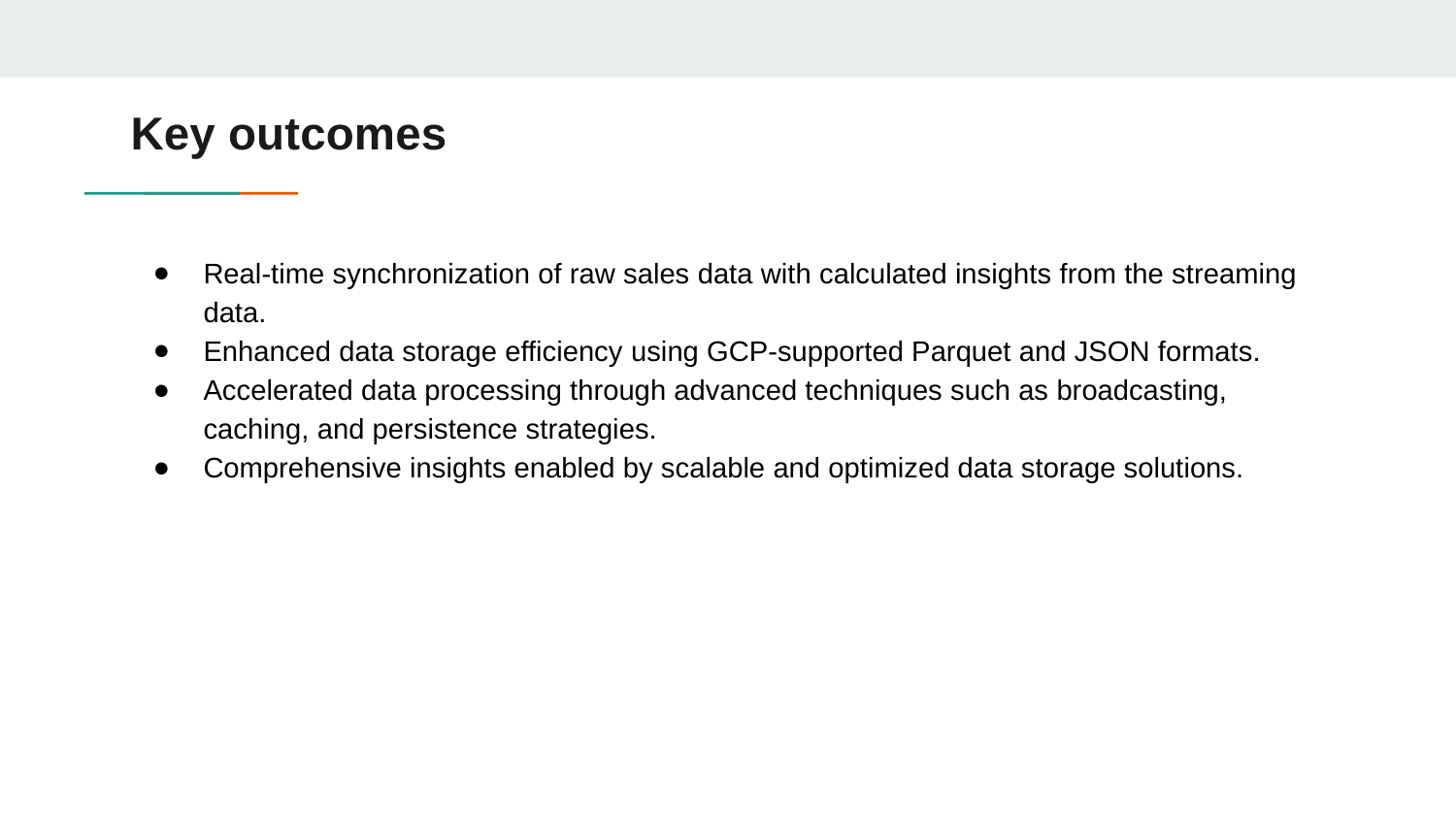

# Key outcomes
Real-time synchronization of raw sales data with calculated insights from the streaming data.
Enhanced data storage efficiency using GCP-supported Parquet and JSON formats.
Accelerated data processing through advanced techniques such as broadcasting, caching, and persistence strategies.
Comprehensive insights enabled by scalable and optimized data storage solutions.